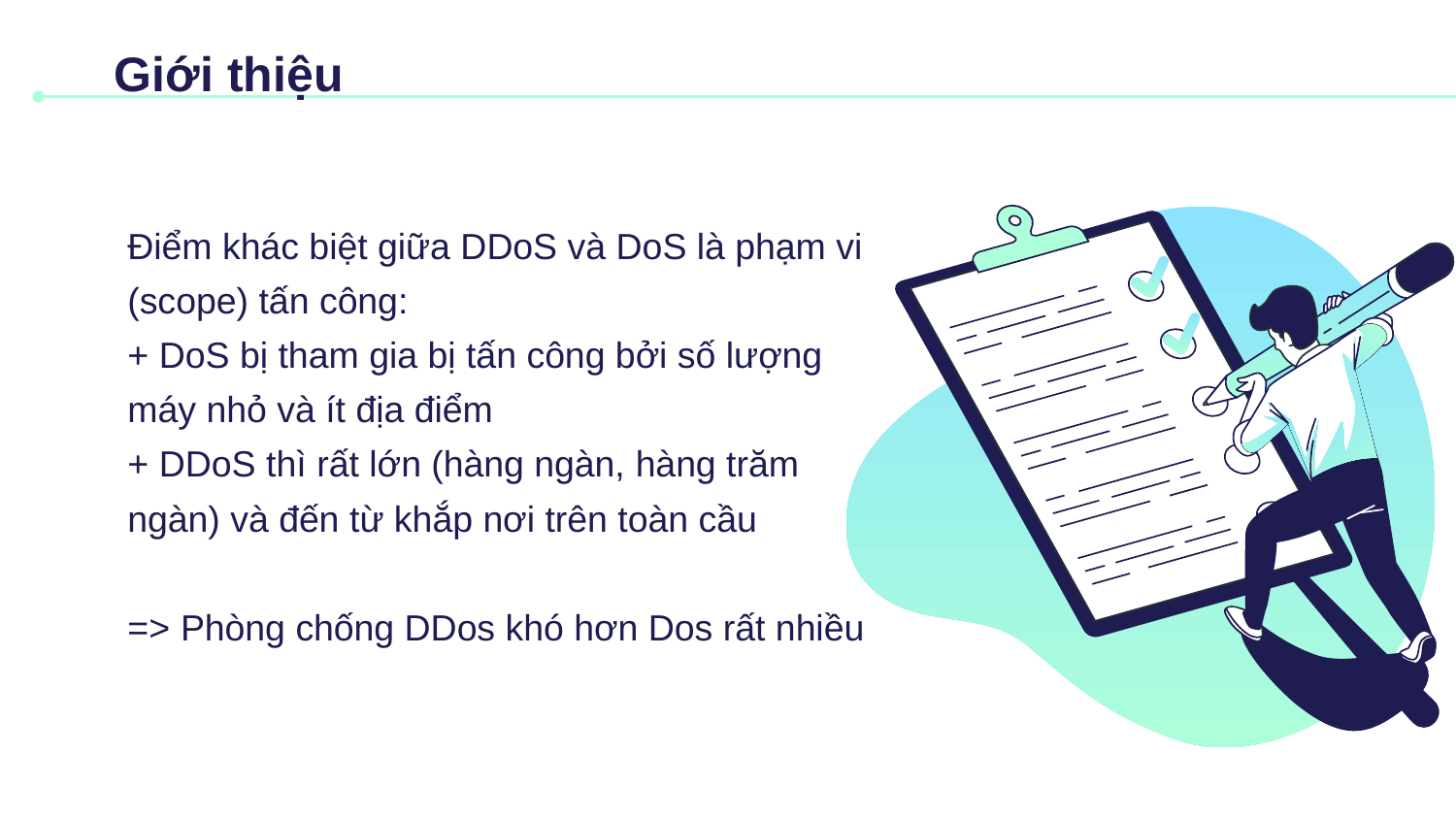

# Giới thiệu
Điểm khác biệt giữa DDoS và DoS là phạm vi (scope) tấn công:
+ DoS bị tham gia bị tấn công bởi số lượng máy nhỏ và ít địa điểm
+ DDoS thì rất lớn (hàng ngàn, hàng trăm ngàn) và đến từ khắp nơi trên toàn cầu

=> Phòng chống DDos khó hơn Dos rất nhiều